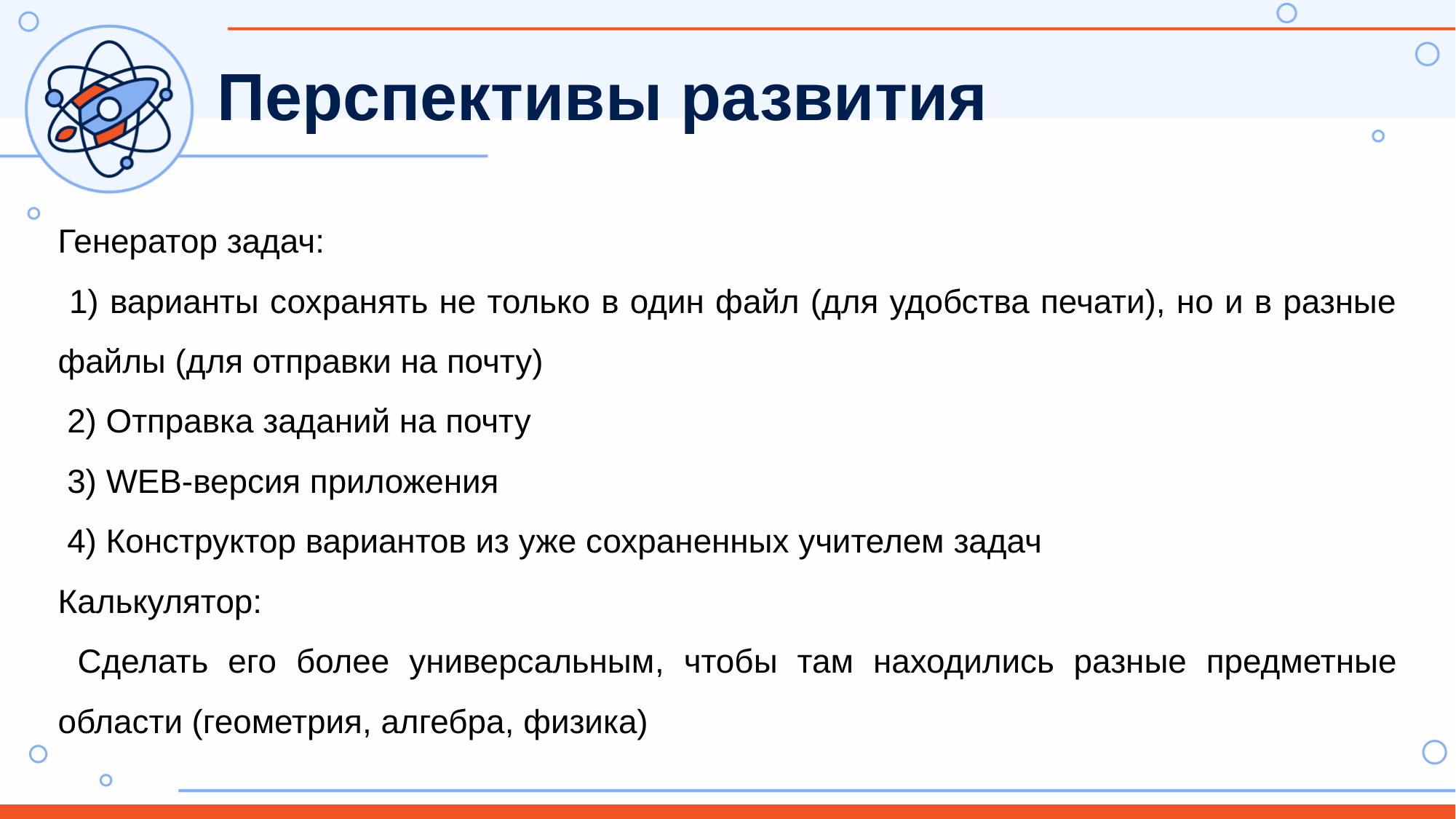

Перспективы развития
Генератор задач:
 1) варианты сохранять не только в один файл (для удобства печати), но и в разные файлы (для отправки на почту)
 2) Отправка заданий на почту
 3) WEB-версия приложения
 4) Конструктор вариантов из уже сохраненных учителем задач
Калькулятор:
 Сделать его более универсальным, чтобы там находились разные предметные области (геометрия, алгебра, физика)